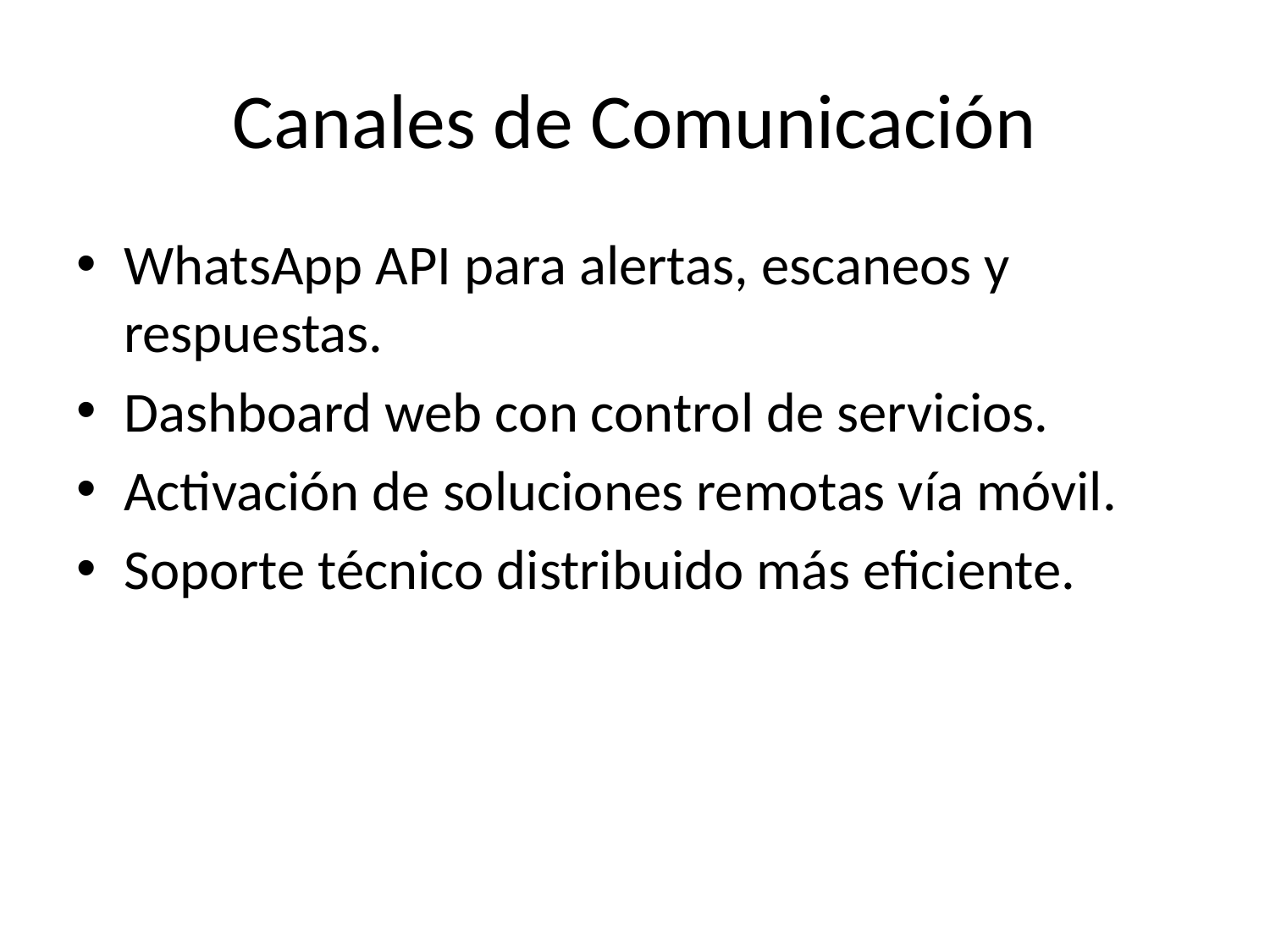

# Canales de Comunicación
WhatsApp API para alertas, escaneos y respuestas.
Dashboard web con control de servicios.
Activación de soluciones remotas vía móvil.
Soporte técnico distribuido más eficiente.